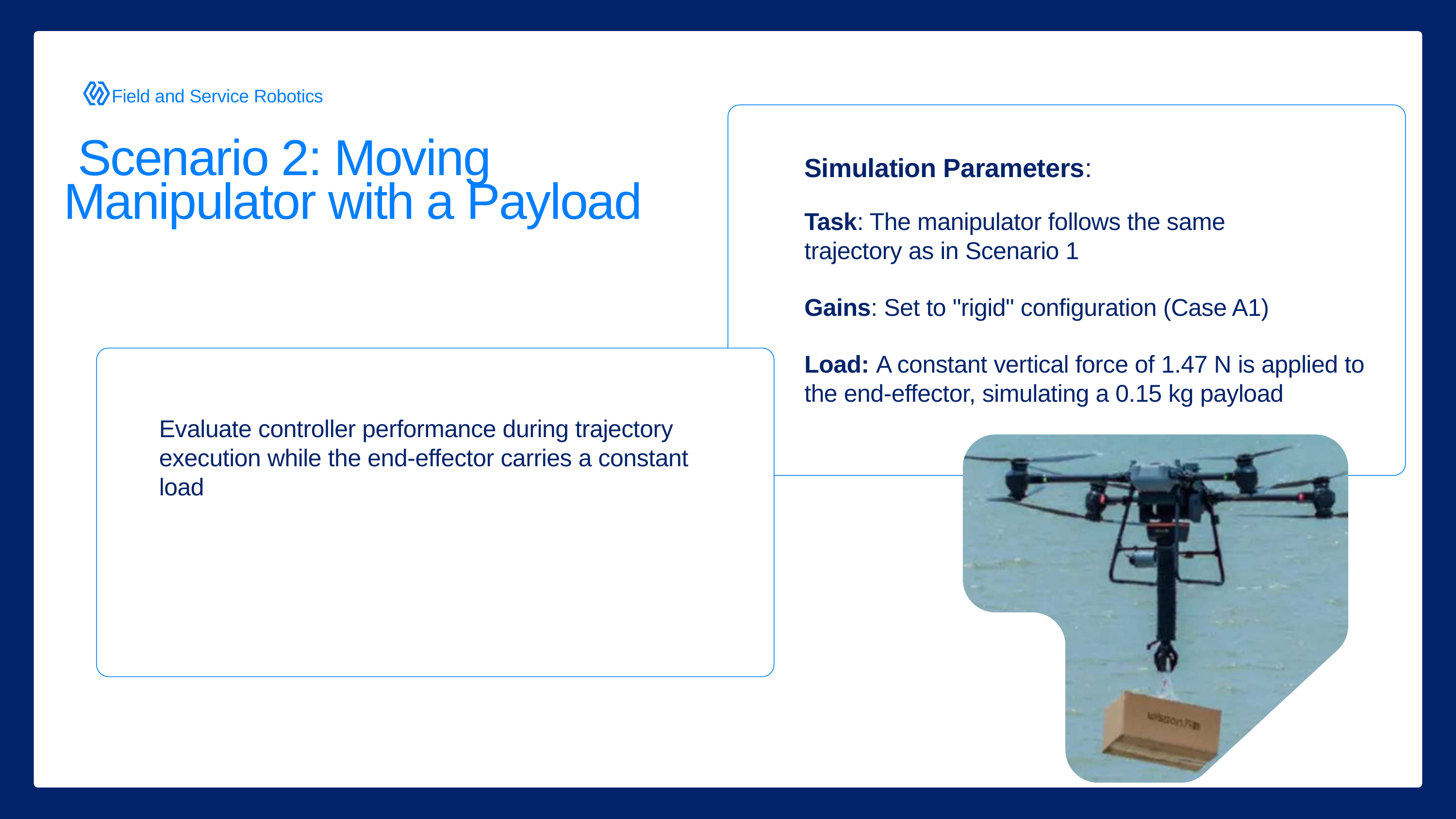

Field and Service Robotics

 Scenario 2: Moving Manipulator with a Payload
Simulation Parameters:
Task: The manipulator follows the same trajectory as in Scenario 1
Gains: Set to "rigid" configuration (Case A1)

Load: A constant vertical force of 1.47 N is applied to the end-effector, simulating a 0.15 kg payload
Evaluate controller performance during trajectory execution while the end-effector carries a constant load